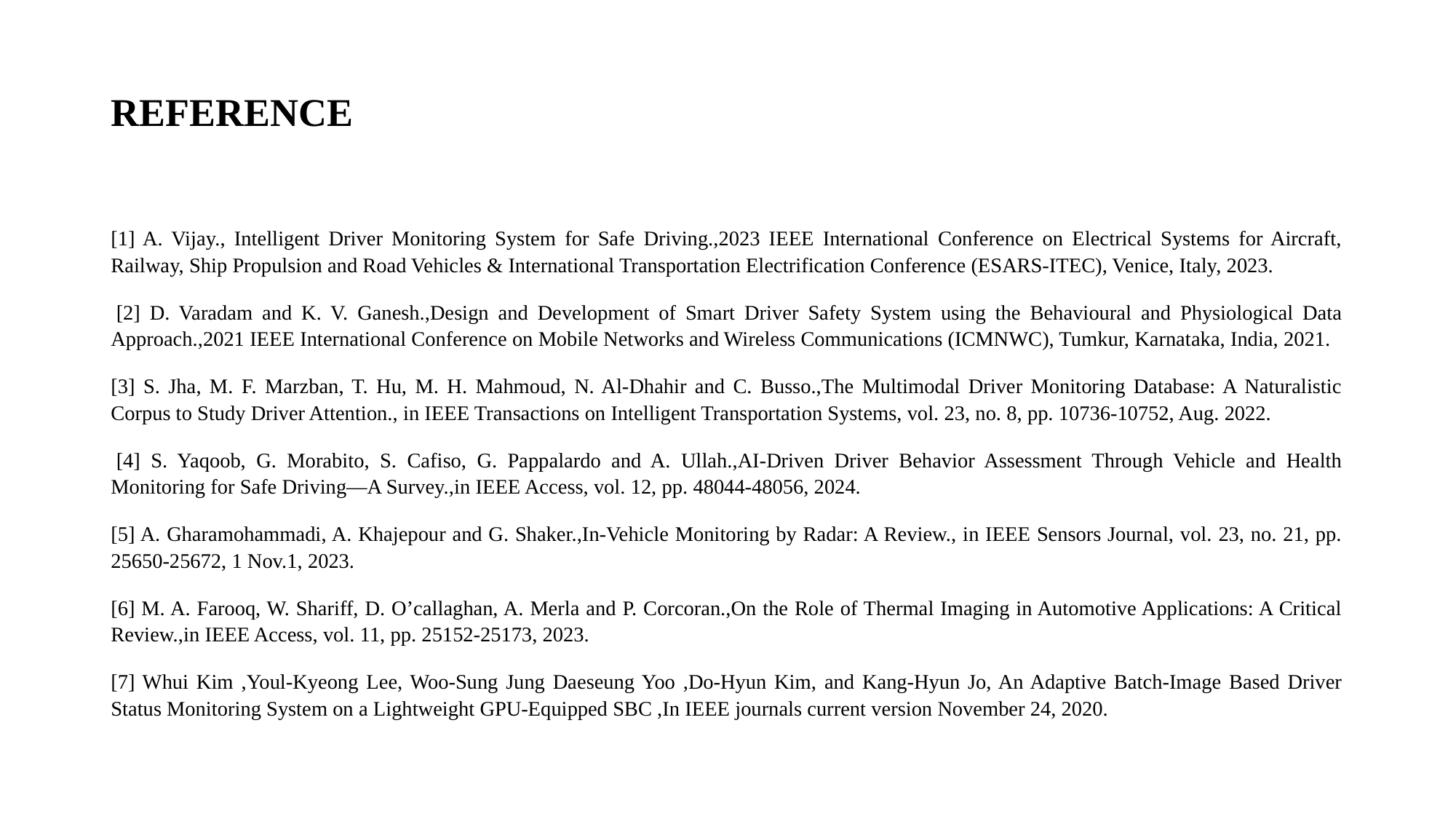

# REFERENCE
[1] A. Vijay., Intelligent Driver Monitoring System for Safe Driving.,2023 IEEE International Conference on Electrical Systems for Aircraft, Railway, Ship Propulsion and Road Vehicles & International Transportation Electrification Conference (ESARS-ITEC), Venice, Italy, 2023.
 [2] D. Varadam and K. V. Ganesh.,Design and Development of Smart Driver Safety System using the Behavioural and Physiological Data Approach.,2021 IEEE International Conference on Mobile Networks and Wireless Communications (ICMNWC), Tumkur, Karnataka, India, 2021.
[3] S. Jha, M. F. Marzban, T. Hu, M. H. Mahmoud, N. Al-Dhahir and C. Busso.,The Multimodal Driver Monitoring Database: A Naturalistic Corpus to Study Driver Attention., in IEEE Transactions on Intelligent Transportation Systems, vol. 23, no. 8, pp. 10736-10752, Aug. 2022.
 [4] S. Yaqoob, G. Morabito, S. Cafiso, G. Pappalardo and A. Ullah.,AI-Driven Driver Behavior Assessment Through Vehicle and Health Monitoring for Safe Driving—A Survey.,in IEEE Access, vol. 12, pp. 48044-48056, 2024.
[5] A. Gharamohammadi, A. Khajepour and G. Shaker.,In-Vehicle Monitoring by Radar: A Review., in IEEE Sensors Journal, vol. 23, no. 21, pp. 25650-25672, 1 Nov.1, 2023.
[6] M. A. Farooq, W. Shariff, D. O’callaghan, A. Merla and P. Corcoran.,On the Role of Thermal Imaging in Automotive Applications: A Critical Review.,in IEEE Access, vol. 11, pp. 25152-25173, 2023.
[7] Whui Kim ,Youl-Kyeong Lee, Woo-Sung Jung Daeseung Yoo ,Do-Hyun Kim, and Kang-Hyun Jo, An Adaptive Batch-Image Based Driver Status Monitoring System on a Lightweight GPU-Equipped SBC ,In IEEE journals current version November 24, 2020.